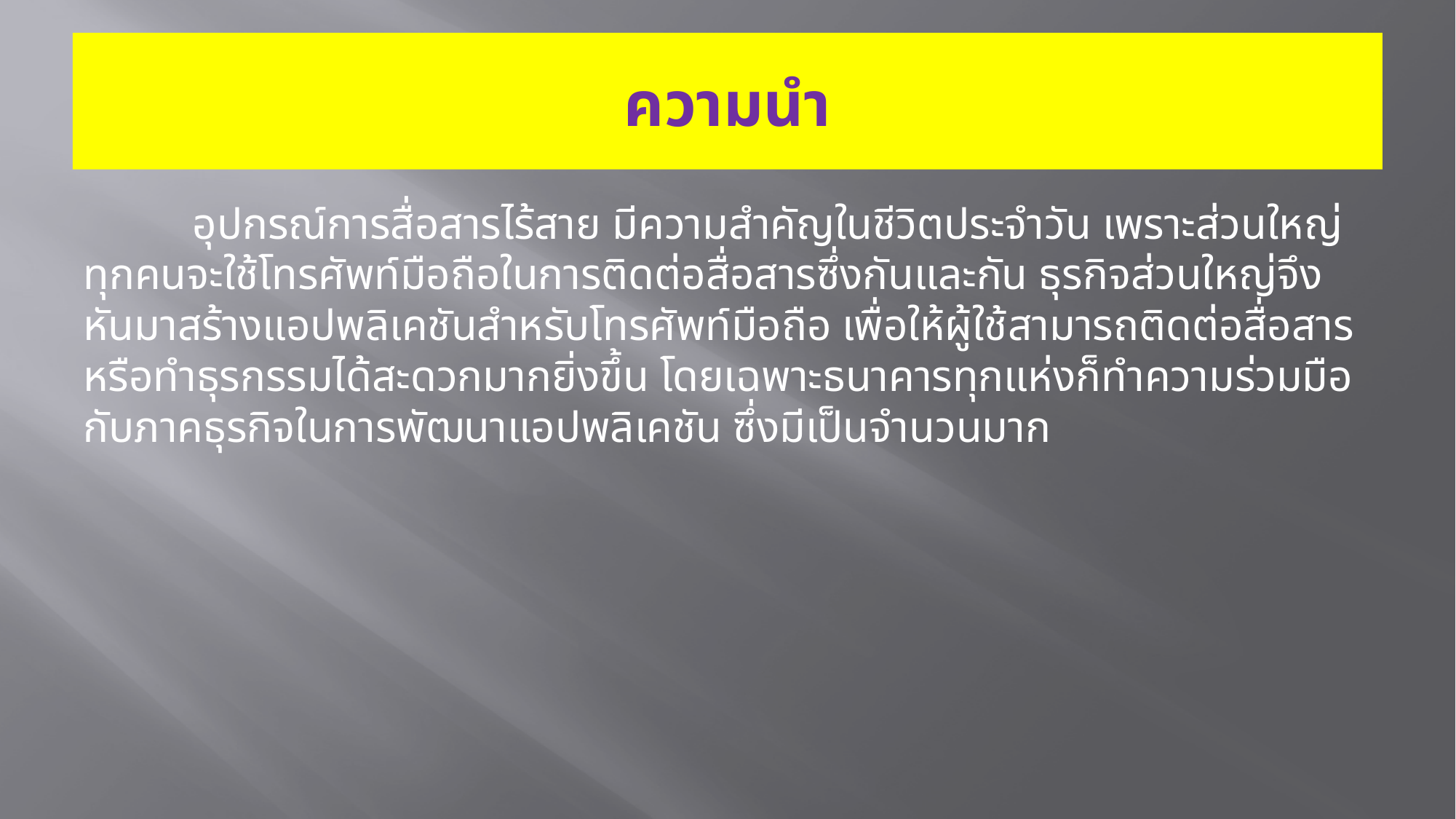

# ความนำ
	อุปกรณ์การสื่อสารไร้สาย มีความสำคัญในชีวิตประจำวัน เพราะส่วนใหญ่ทุกคนจะใช้โทรศัพท์มือถือในการติดต่อสื่อสารซึ่งกันและกัน ธุรกิจส่วนใหญ่จึงหันมาสร้างแอปพลิเคชันสำหรับโทรศัพท์มือถือ เพื่อให้ผู้ใช้สามารถติดต่อสื่อสารหรือทำธุรกรรมได้สะดวกมากยิ่งขึ้น โดยเฉพาะธนาคารทุกแห่งก็ทำความร่วมมือกับภาคธุรกิจในการพัฒนาแอปพลิเคชัน ซึ่งมีเป็นจำนวนมาก